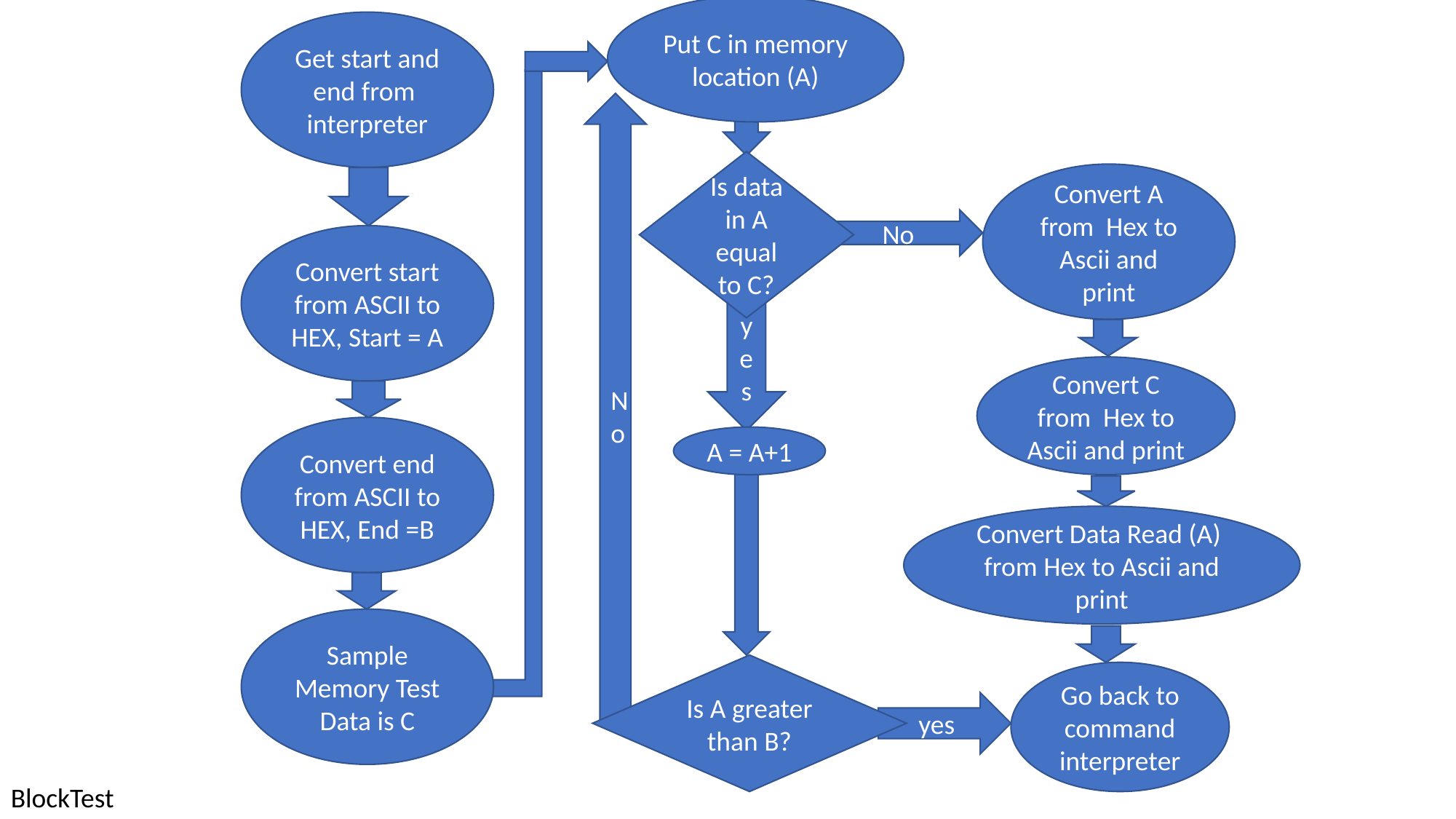

Put C in memory location (A)
Get start and end from  interpreter

No
Is data in A equal to C?
Convert A from  Hex to Ascii and print

No
Convert start from ASCII to HEX, Start = A
yes

Convert C from  Hex to Ascii and print

Convert end from ASCII to HEX, End =B
A = A+1

Convert Data Read (A)  from Hex to Ascii and print

Sample Memory Test Data is C

Is A greater than B?
Go back to command interpreter
yes
BlockTest